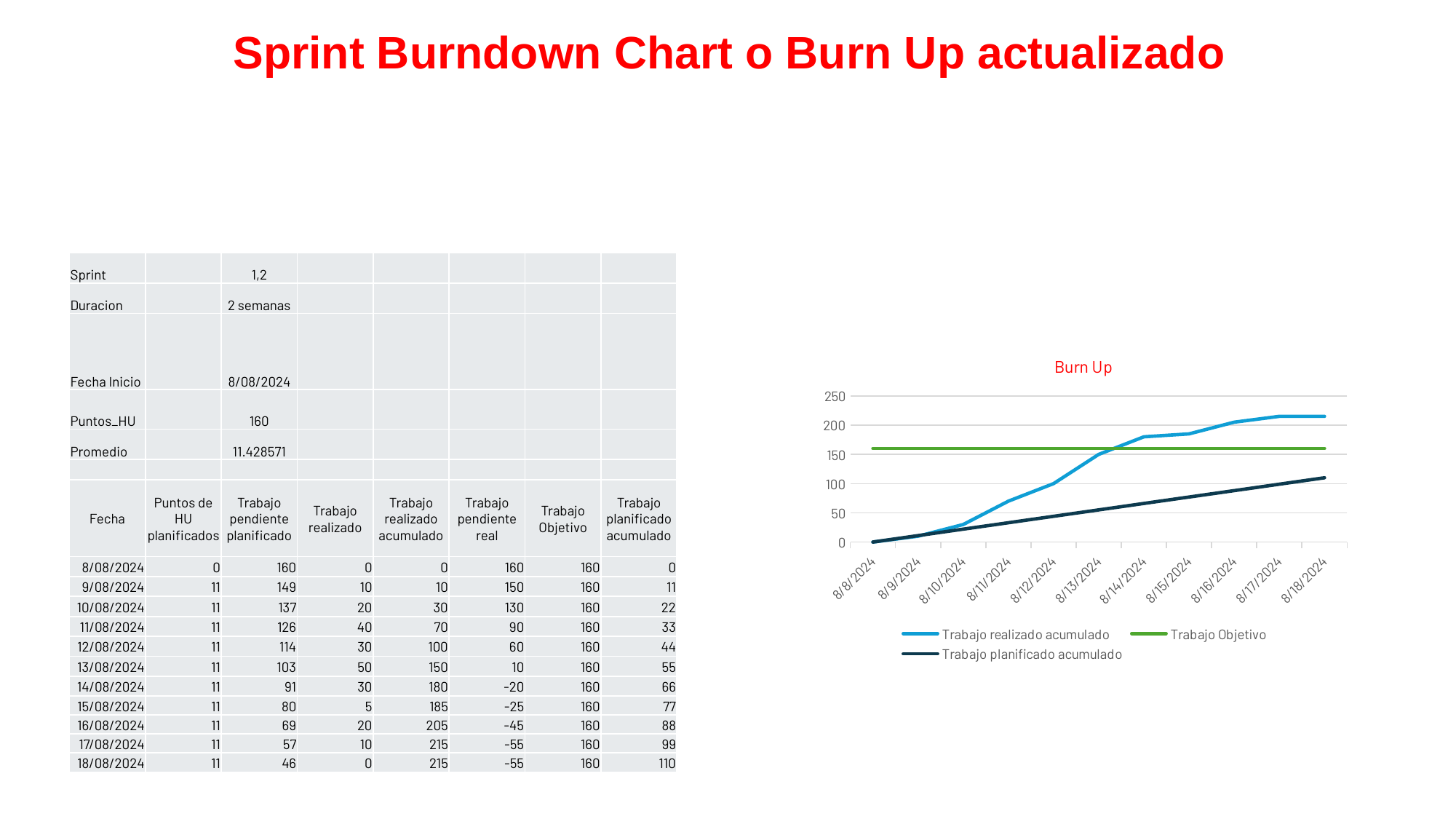

Sprint Burndown Chart o Burn Up actualizado
| Sprint |  | 1,2 |  |  |  |  |  |
| --- | --- | --- | --- | --- | --- | --- | --- |
| Duracion |  | 2 semanas |  |  |  |  |  |
| Fecha Inicio |  | 8/08/2024 |  |  |  |  |  |
| Puntos\_HU |  | 160 |  |  |  |  |  |
| Promedio |  | 11.428571 |  |  |  |  |  |
|  |  |  |  |  |  |  |  |
| Fecha | Puntos de HU planificados | Trabajo pendiente planificado | Trabajo realizado | Trabajo realizado acumulado | Trabajo pendiente real | Trabajo Objetivo | Trabajo planificado acumulado |
| 8/08/2024 | 0 | 160 | 0 | 0 | 160 | 160 | 0 |
| 9/08/2024 | 11 | 149 | 10 | 10 | 150 | 160 | 11 |
| 10/08/2024 | 11 | 137 | 20 | 30 | 130 | 160 | 22 |
| 11/08/2024 | 11 | 126 | 40 | 70 | 90 | 160 | 33 |
| 12/08/2024 | 11 | 114 | 30 | 100 | 60 | 160 | 44 |
| 13/08/2024 | 11 | 103 | 50 | 150 | 10 | 160 | 55 |
| 14/08/2024 | 11 | 91 | 30 | 180 | -20 | 160 | 66 |
| 15/08/2024 | 11 | 80 | 5 | 185 | -25 | 160 | 77 |
| 16/08/2024 | 11 | 69 | 20 | 205 | -45 | 160 | 88 |
| 17/08/2024 | 11 | 57 | 10 | 215 | -55 | 160 | 99 |
| 18/08/2024 | 11 | 46 | 0 | 215 | -55 | 160 | 110 |

### Chart: Burn Up

| Category | Trabajo realizado acumulado | Trabajo Objetivo | Trabajo planificado acumulado |
|---|---|---|---|
| 45512 | 0.0 | 160.0 | 0.0 |
| 45513 | 10.0 | 160.0 | 11.0 |
| 45514 | 30.0 | 160.0 | 22.0 |
| 45515 | 70.0 | 160.0 | 33.0 |
| 45516 | 100.0 | 160.0 | 44.0 |
| 45517 | 150.0 | 160.0 | 55.0 |
| 45518 | 180.0 | 160.0 | 66.0 |
| 45519 | 185.0 | 160.0 | 77.0 |
| 45520 | 205.0 | 160.0 | 88.0 |
| 45521 | 215.0 | 160.0 | 99.0 |
| 45522 | 215.0 | 160.0 | 110.0 |